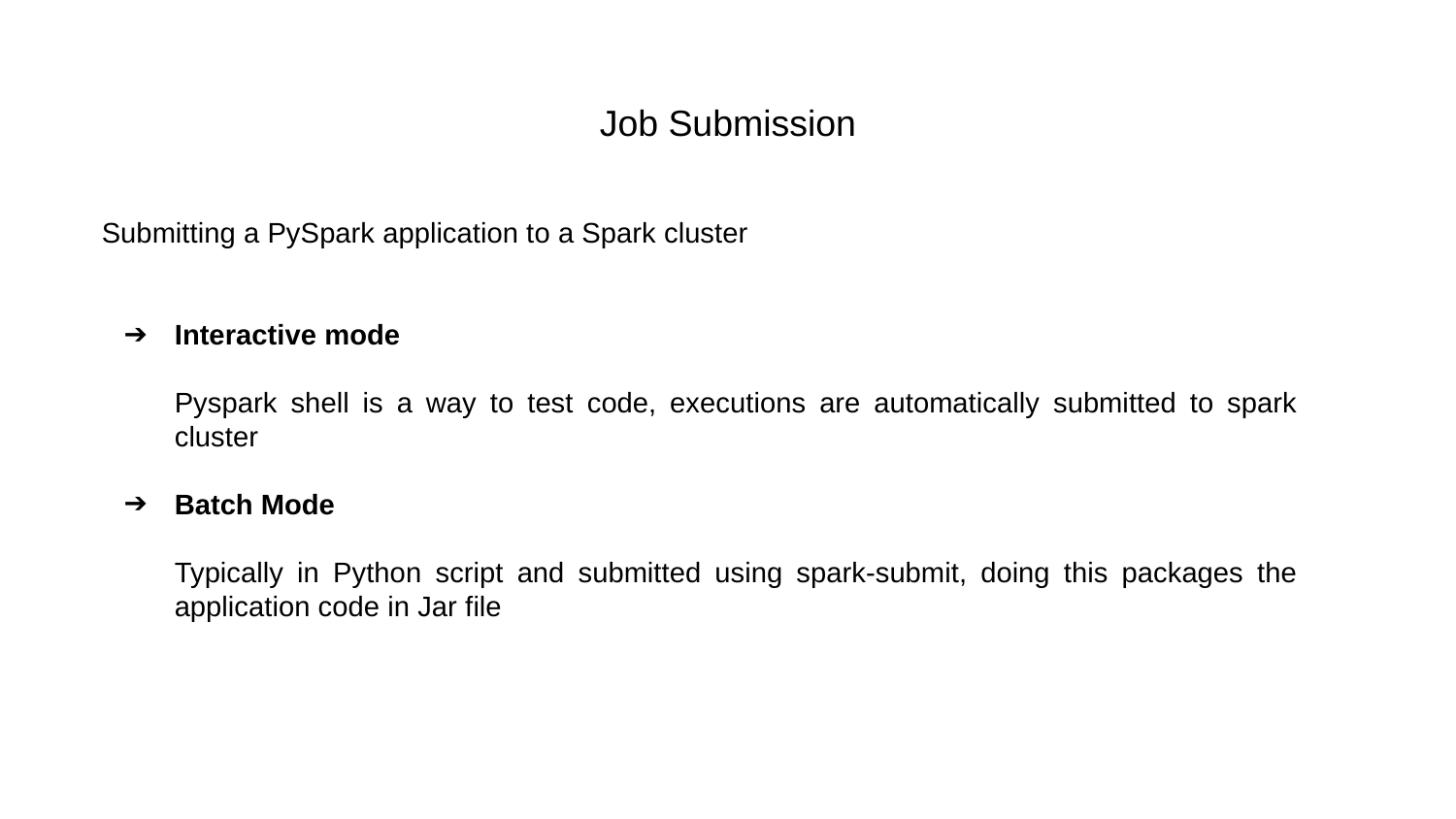

Job Submission
Submitting a PySpark application to a Spark cluster

Interactive mode

Pyspark shell is a way to test code, executions are automatically submitted to spark cluster

Batch Mode

Typically in Python script and submitted using spark-submit, doing this packages the application code in Jar file